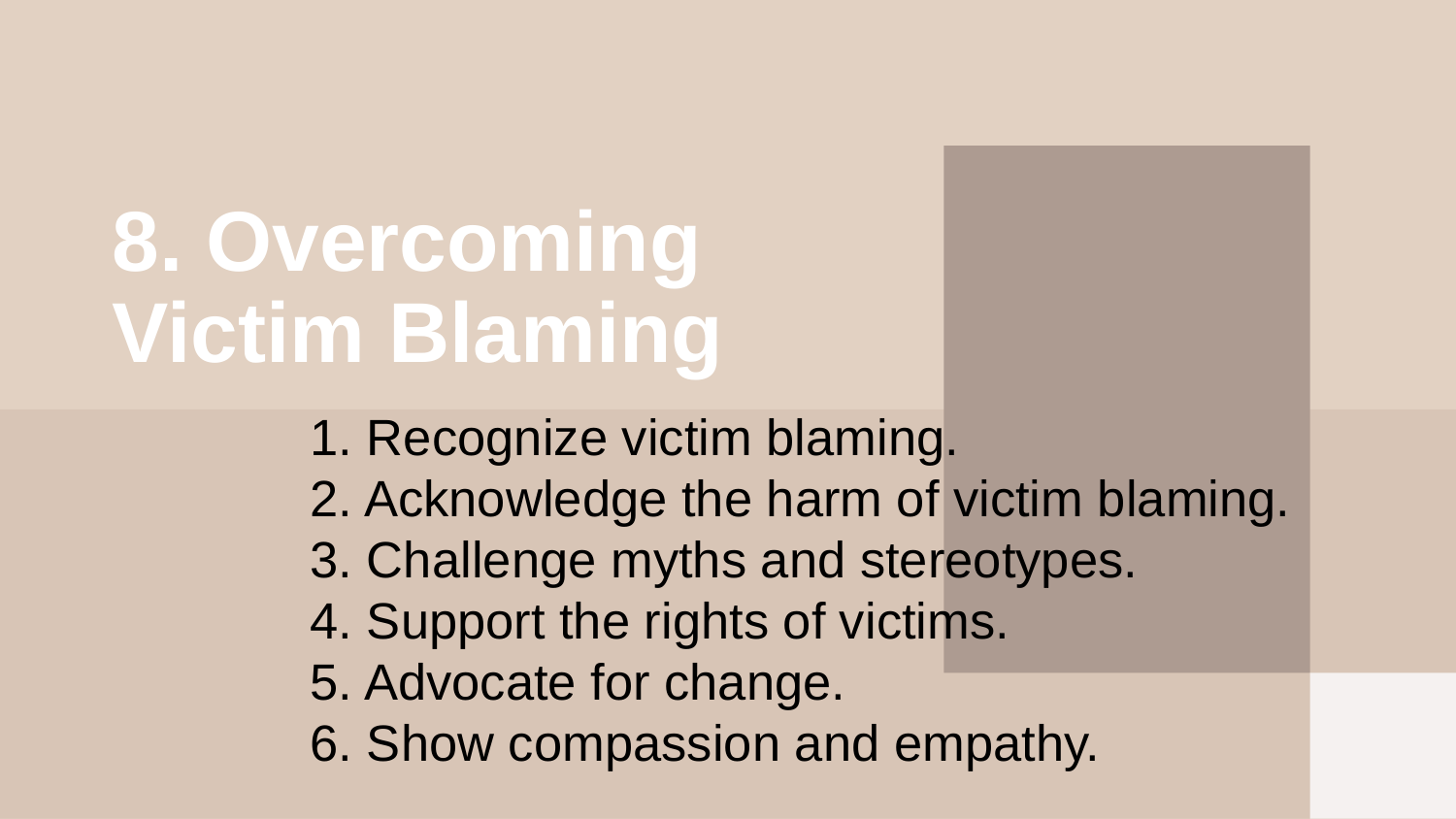

# 8. Overcoming Victim Blaming

1. Recognize victim blaming.
2. Acknowledge the harm of victim blaming.
3. Challenge myths and stereotypes.
4. Support the rights of victims.
5. Advocate for change.
6. Show compassion and empathy.